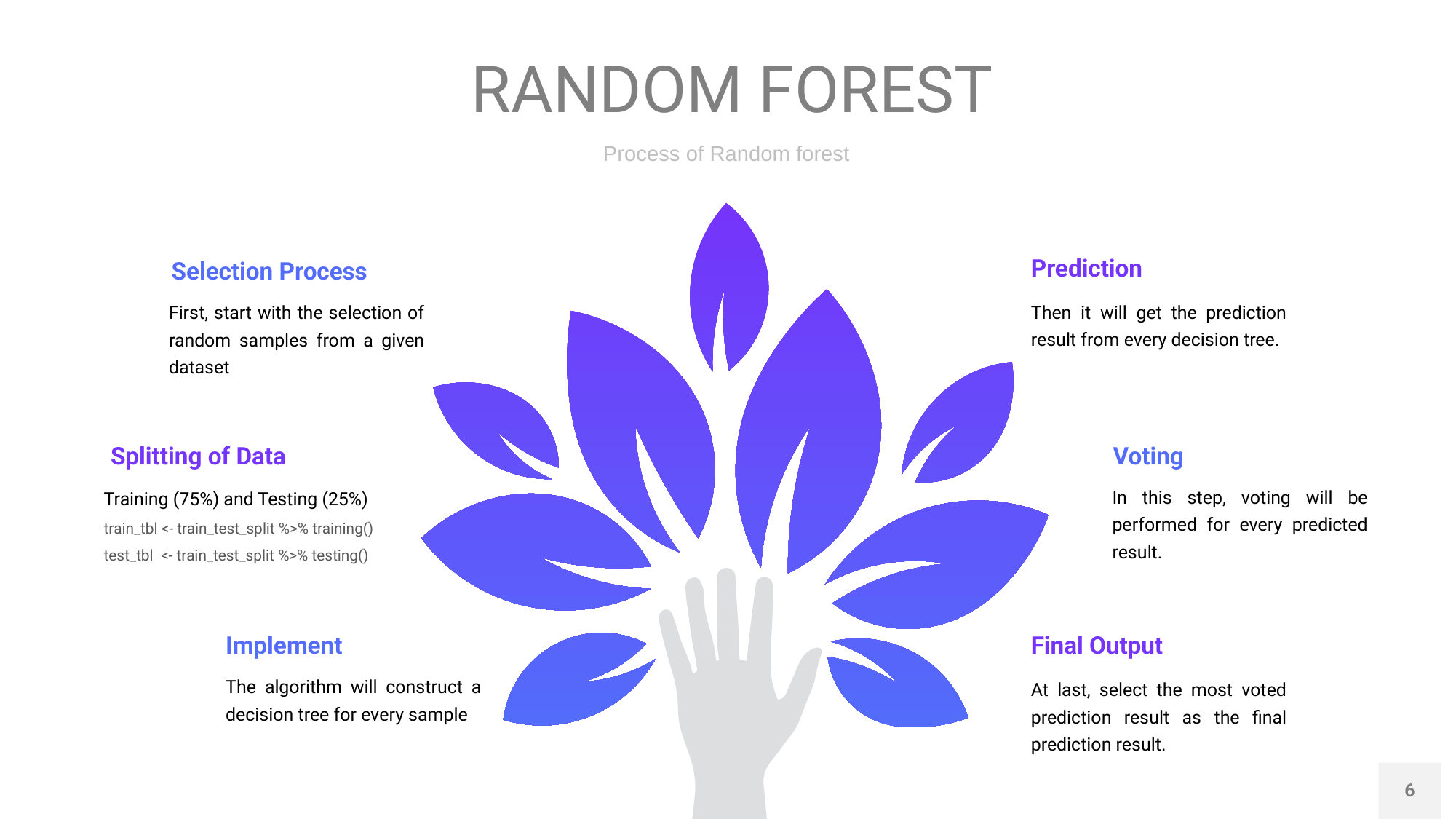

# RANDOM FOREST
Process of Random forest

Prediction
Selection Process
First, start with the selection of random samples from a given dataset
Then it will get the prediction result from every decision tree.
Voting
Splitting of Data
In this step, voting will be performed for every predicted result.
Training (75%) and Testing (25%)
train_tbl <- train_test_split %>% training()
test_tbl  <- train_test_split %>% testing()

Implement
Final Output
The algorithm will construct a decision tree for every sample
At last, select the most voted prediction result as the final prediction result.
6